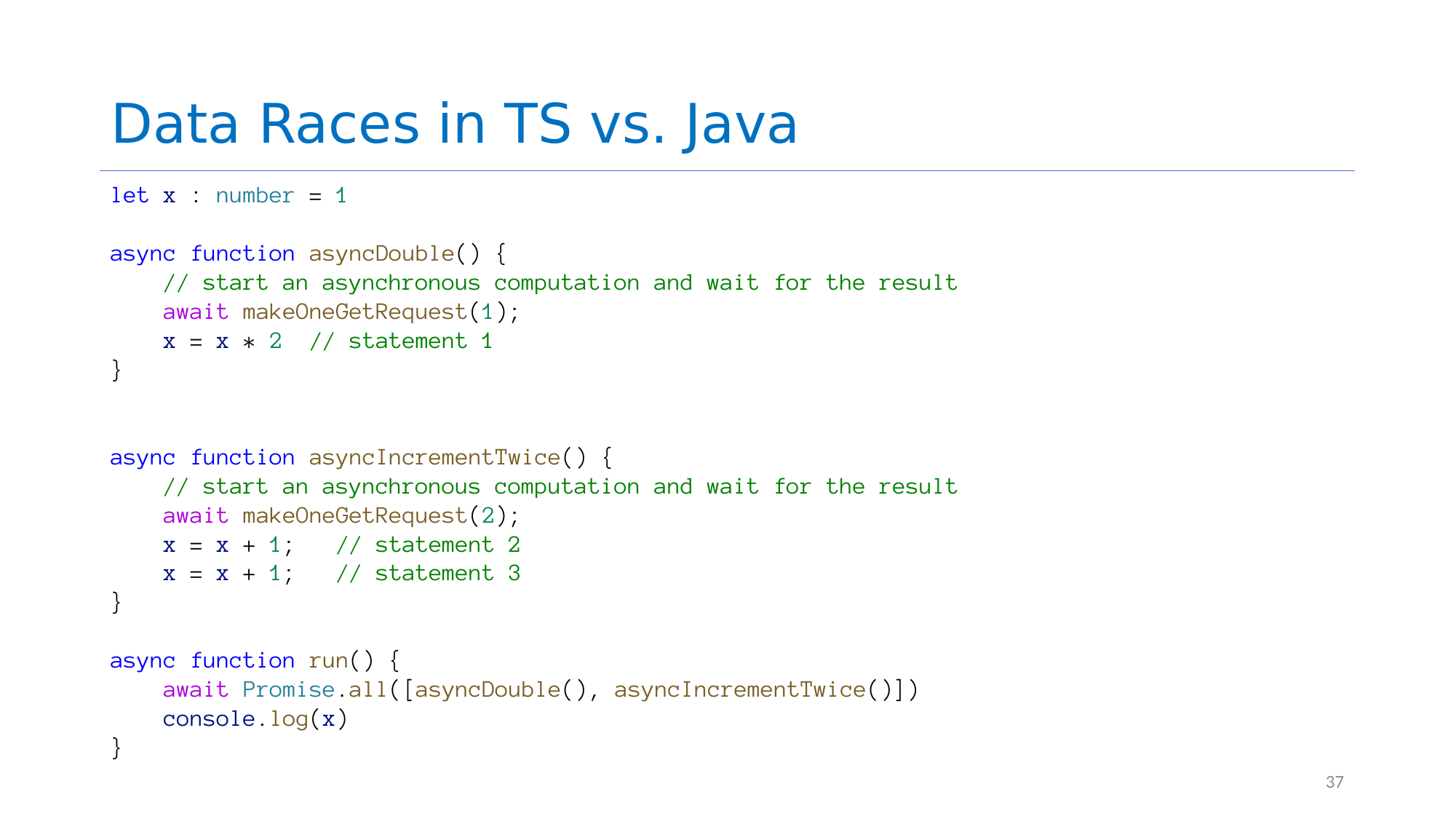

# Data Races in TS vs. Java
let x : number = 1
async function asyncDouble() {
    // start an asynchronous computation and wait for the result
    await makeOneGetRequest(1);
    x = x * 2  // statement 1
}

async function asyncIncrementTwice() {
    // start an asynchronous computation and wait for the result
    await makeOneGetRequest(2);
    x = x + 1;   // statement 2
    x = x + 1;   // statement 3
}
async function run() {
    await Promise.all([asyncDouble(), asyncIncrementTwice()])
    console.log(x)
}

37